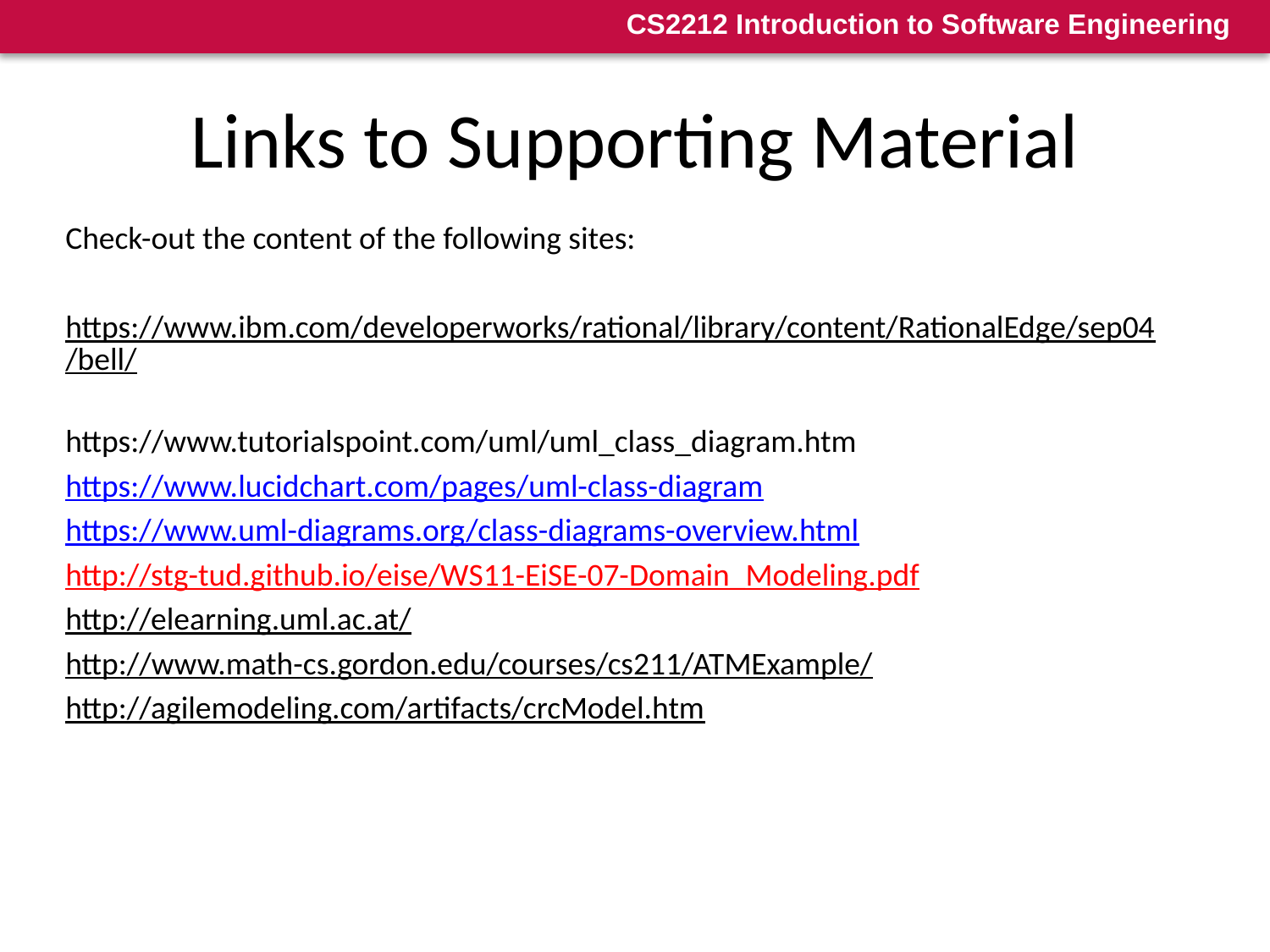

# Links to Supporting Material
Check-out the content of the following sites:

https://www.ibm.com/developerworks/rational/library/content/RationalEdge/sep04/bell/
https://www.tutorialspoint.com/uml/uml_class_diagram.htm
https://www.lucidchart.com/pages/uml-class-diagram
https://www.uml-diagrams.org/class-diagrams-overview.html
http://stg-tud.github.io/eise/WS11-EiSE-07-Domain_Modeling.pdf
http://elearning.uml.ac.at/
http://www.math-cs.gordon.edu/courses/cs211/ATMExample/
http://agilemodeling.com/artifacts/crcModel.htm